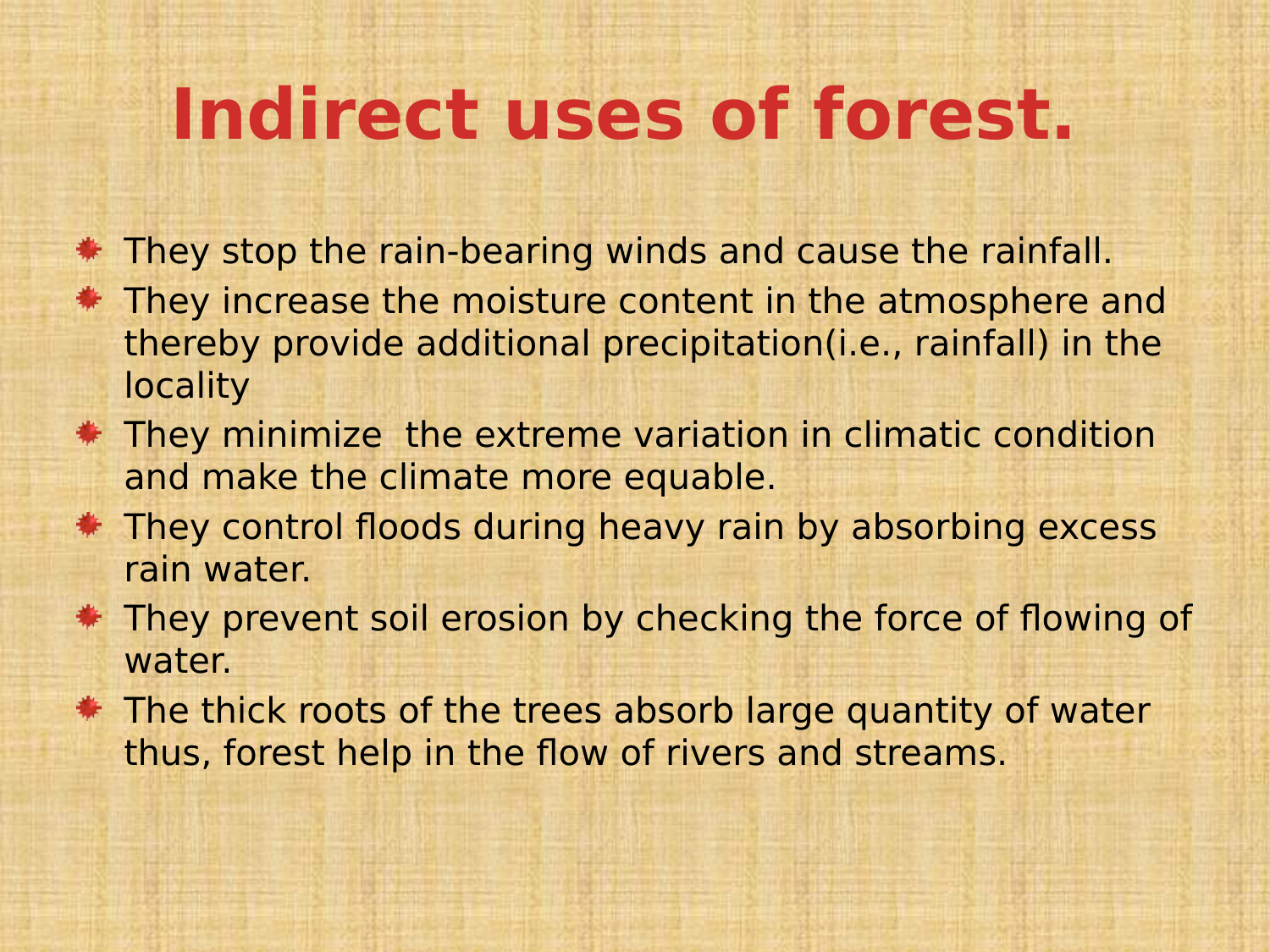

# Indirect uses of forest.
They stop the rain-bearing winds and cause the rainfall.
They increase the moisture content in the atmosphere and thereby provide additional precipitation(i.e., rainfall) in the locality
They minimize  the extreme variation in climatic condition and make the climate more equable.
They control floods during heavy rain by absorbing excess rain water.
They prevent soil erosion by checking the force of flowing of water.
The thick roots of the trees absorb large quantity of water thus, forest help in the flow of rivers and streams.